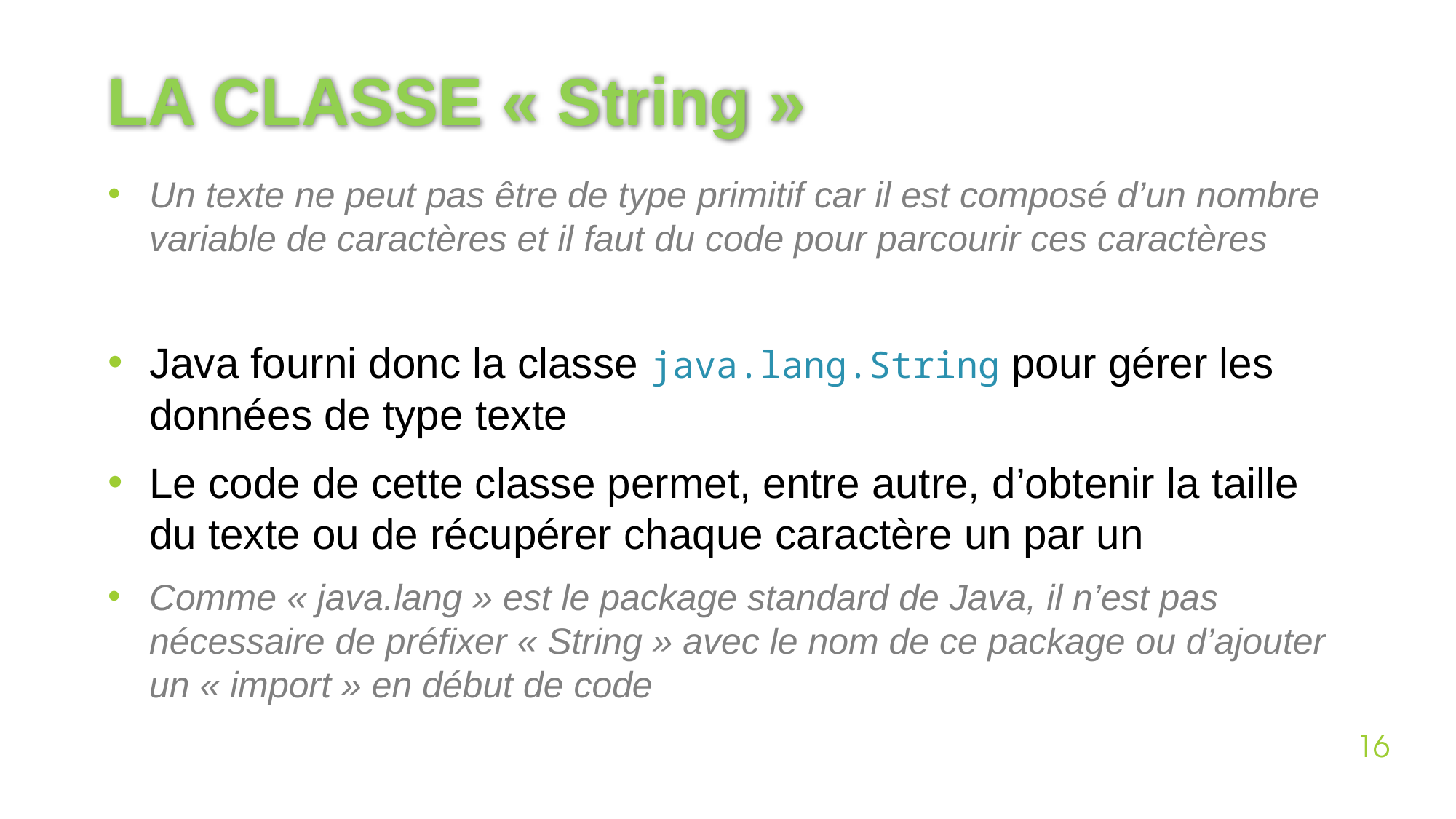

La classe « String »
Un texte ne peut pas être de type primitif car il est composé d’un nombre variable de caractères et il faut du code pour parcourir ces caractères

Java fourni donc la classe java.lang.String pour gérer les données de type texte
Le code de cette classe permet, entre autre, d’obtenir la taille du texte ou de récupérer chaque caractère un par un
Comme « java.lang » est le package standard de Java, il n’est pas nécessaire de préfixer « String » avec le nom de ce package ou d’ajouter un « import » en début de code
16